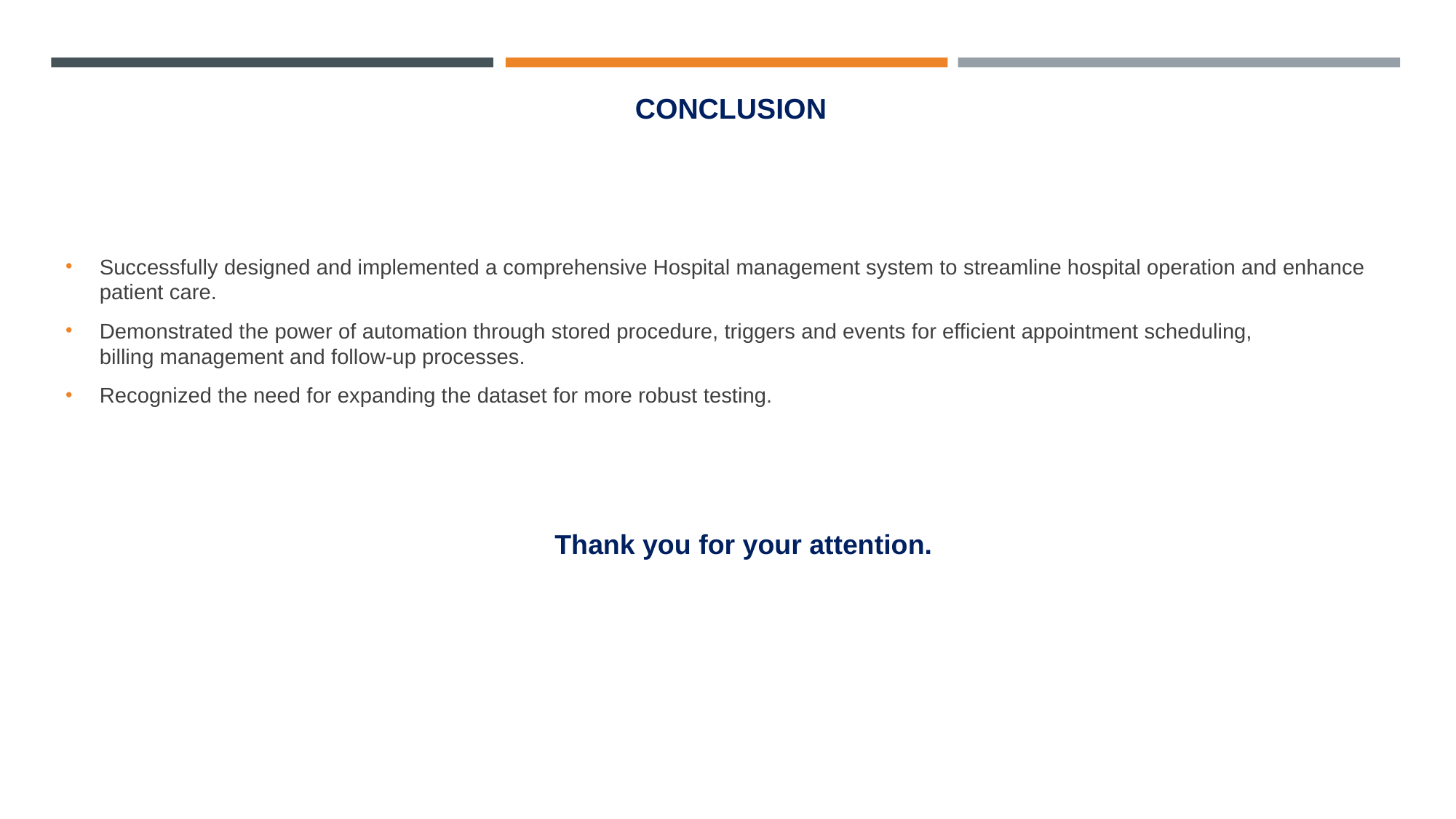

# CONCLUSION
Successfully designed and implemented a comprehensive Hospital management system to streamline hospital operation and enhance patient care.
Demonstrated the power of automation through stored procedure, triggers and events for efficient appointment scheduling, billing management and follow-up processes.
Recognized the need for expanding the dataset for more robust testing.

Thank you for your attention.